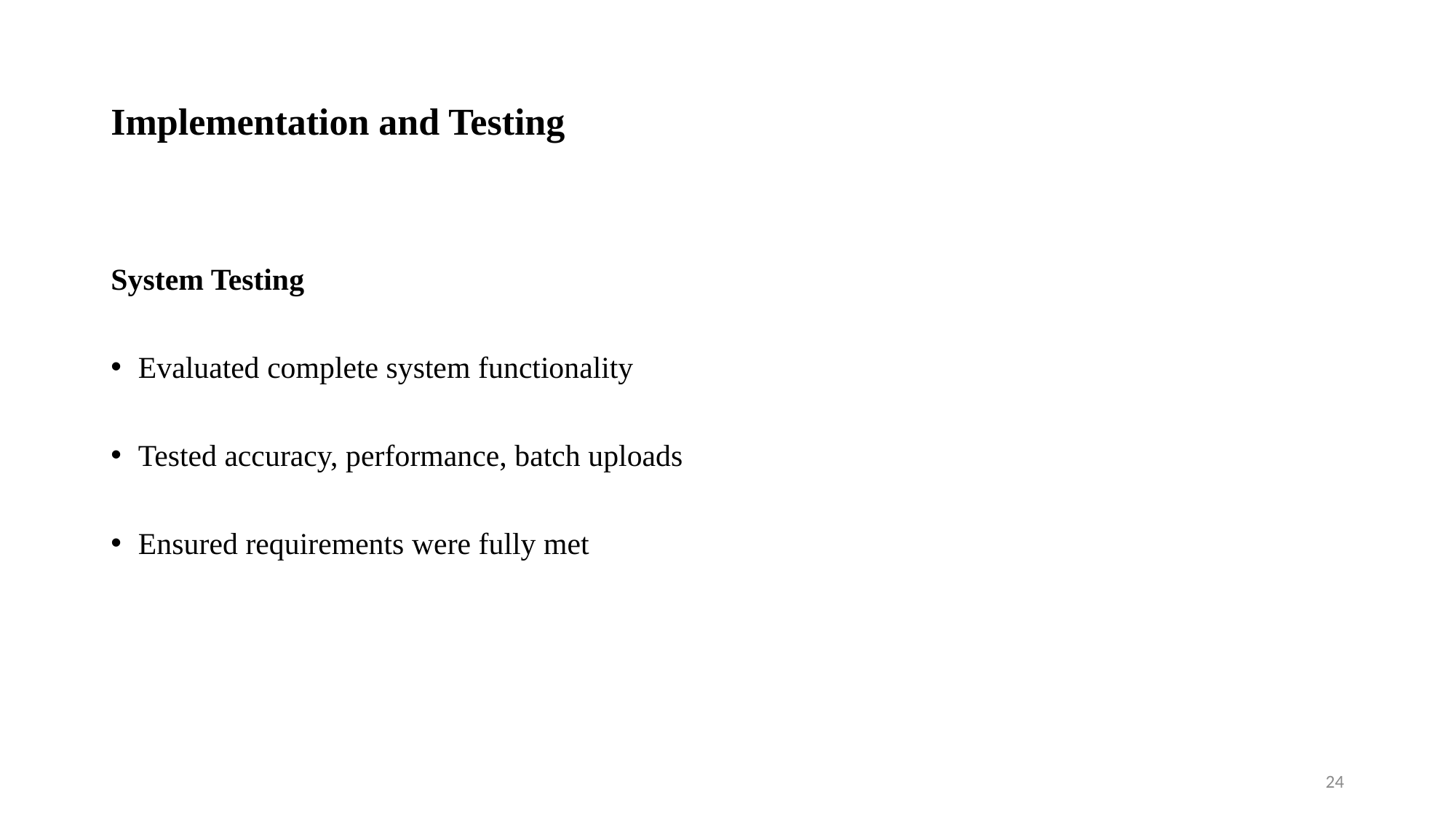

# Implementation and Testing
System Testing
Evaluated complete system functionality
Tested accuracy, performance, batch uploads
Ensured requirements were fully met
24